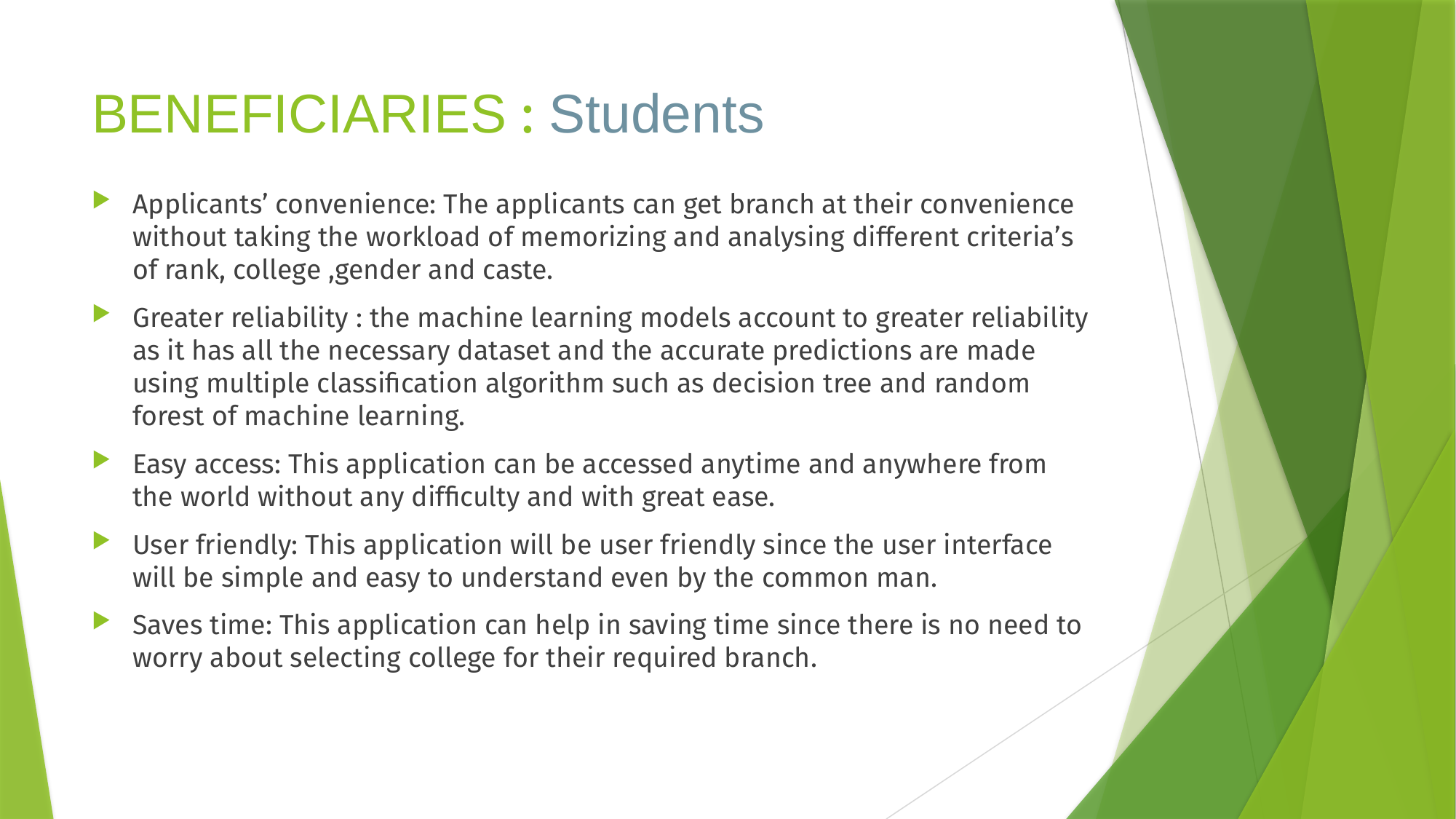

# BENEFICIARIES : Students
Applicants’ convenience: The applicants can get branch at their convenience without taking the workload of memorizing and analysing different criteria’s of rank, college ,gender and caste.
Greater reliability : the machine learning models account to greater reliability as it has all the necessary dataset and the accurate predictions are made using multiple classification algorithm such as decision tree and random forest of machine learning.
Easy access: This application can be accessed anytime and anywhere from the world without any difficulty and with great ease.
User friendly: This application will be user friendly since the user interface will be simple and easy to understand even by the common man.
Saves time: This application can help in saving time since there is no need to worry about selecting college for their required branch.